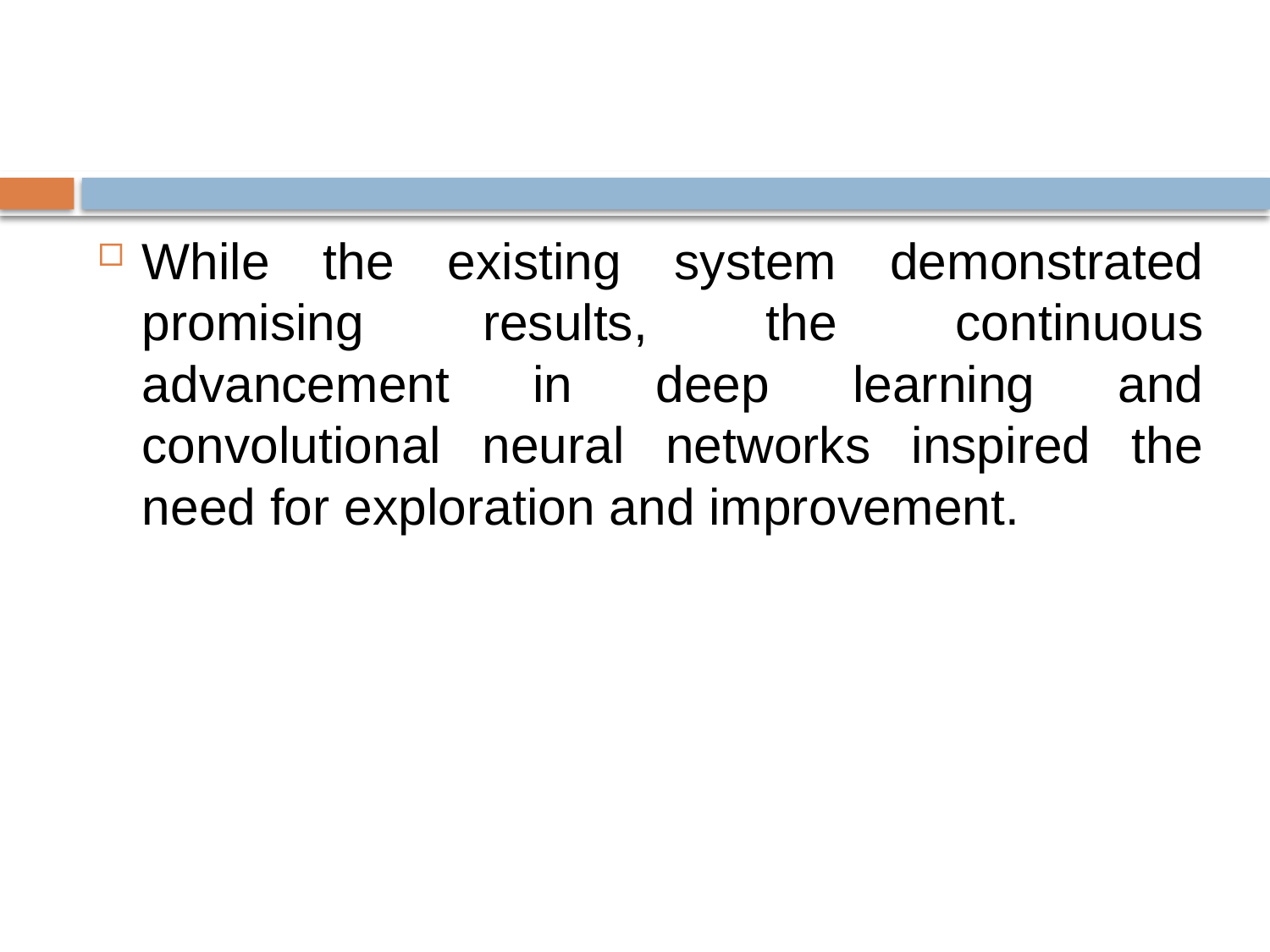

#
While the existing system demonstrated promising results, the continuous advancement in deep learning and convolutional neural networks inspired the need for exploration and improvement.